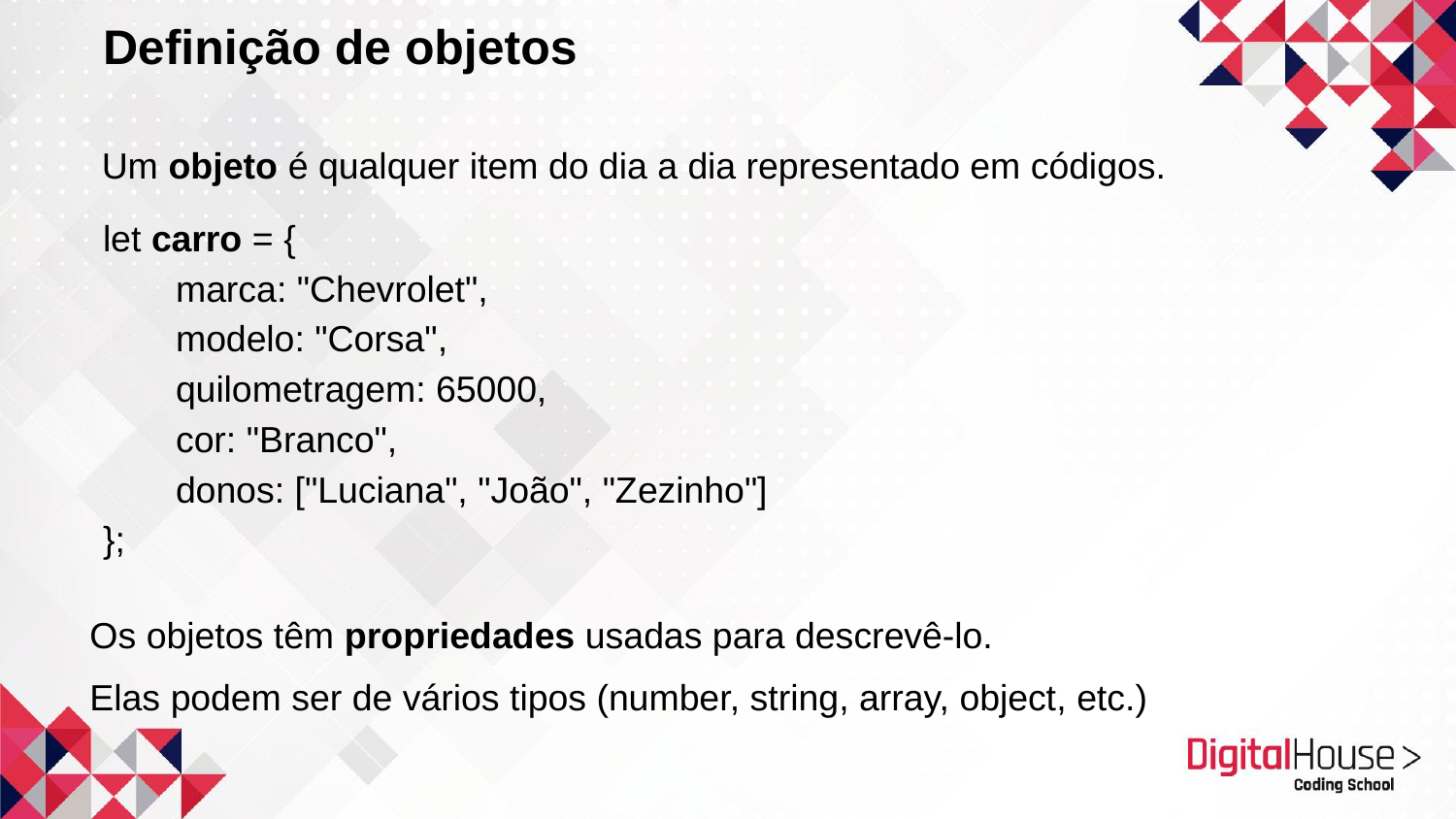

Definição de objetos
Um objeto é qualquer item do dia a dia representado em códigos.
let carro = {
marca: "Chevrolet",
modelo: "Corsa",
quilometragem: 65000,
cor: "Branco",
donos: ["Luciana", "João", "Zezinho"]
};
Os objetos têm propriedades usadas para descrevê-lo.
Elas podem ser de vários tipos (number, string, array, object, etc.)